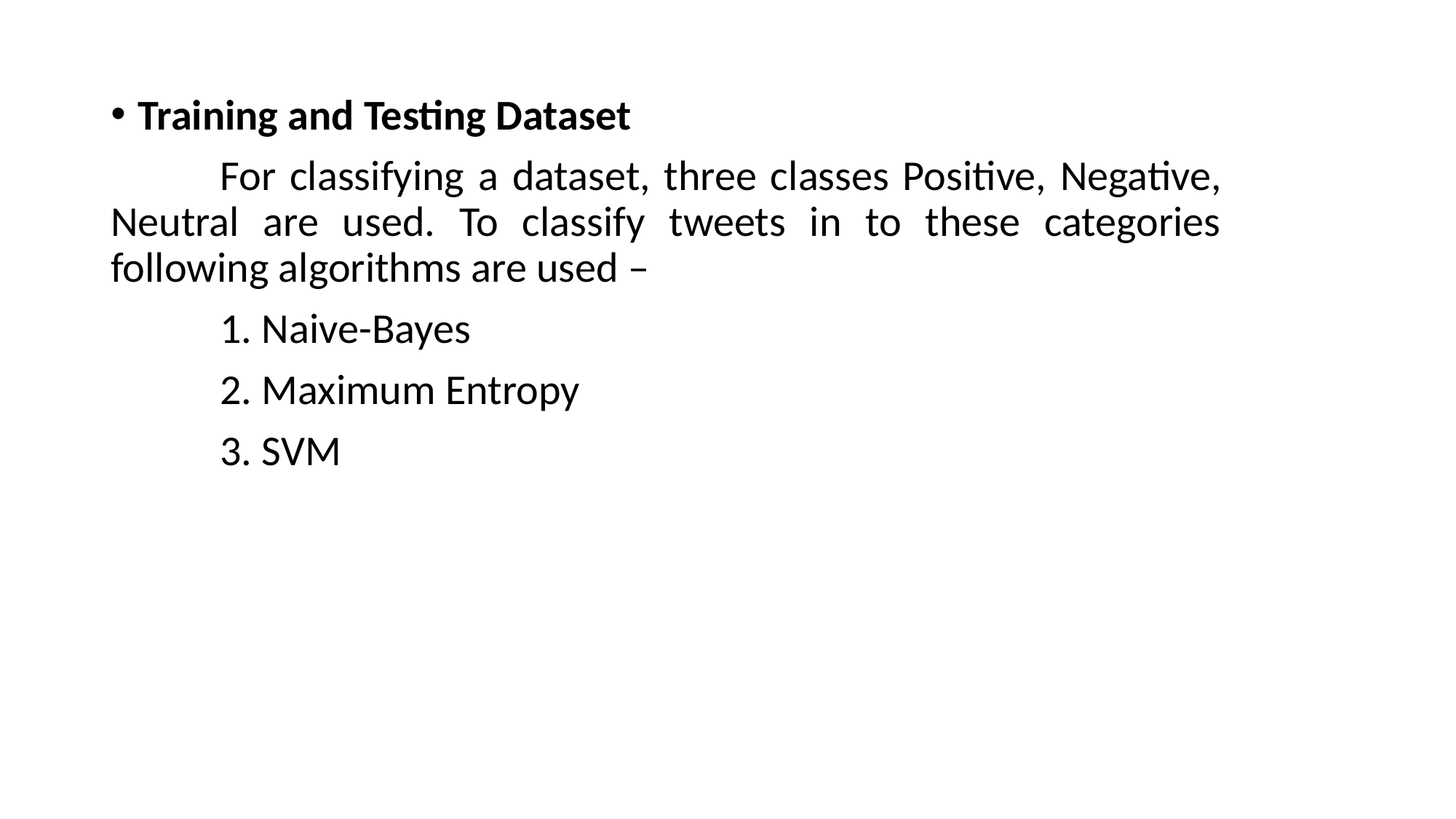

Training and Testing Dataset
	For classifying a dataset, three classes Positive, Negative, 	Neutral are used. To classify tweets in to these categories 	following algorithms are used –
	1. Naive-Bayes
	2. Maximum Entropy
	3. SVM